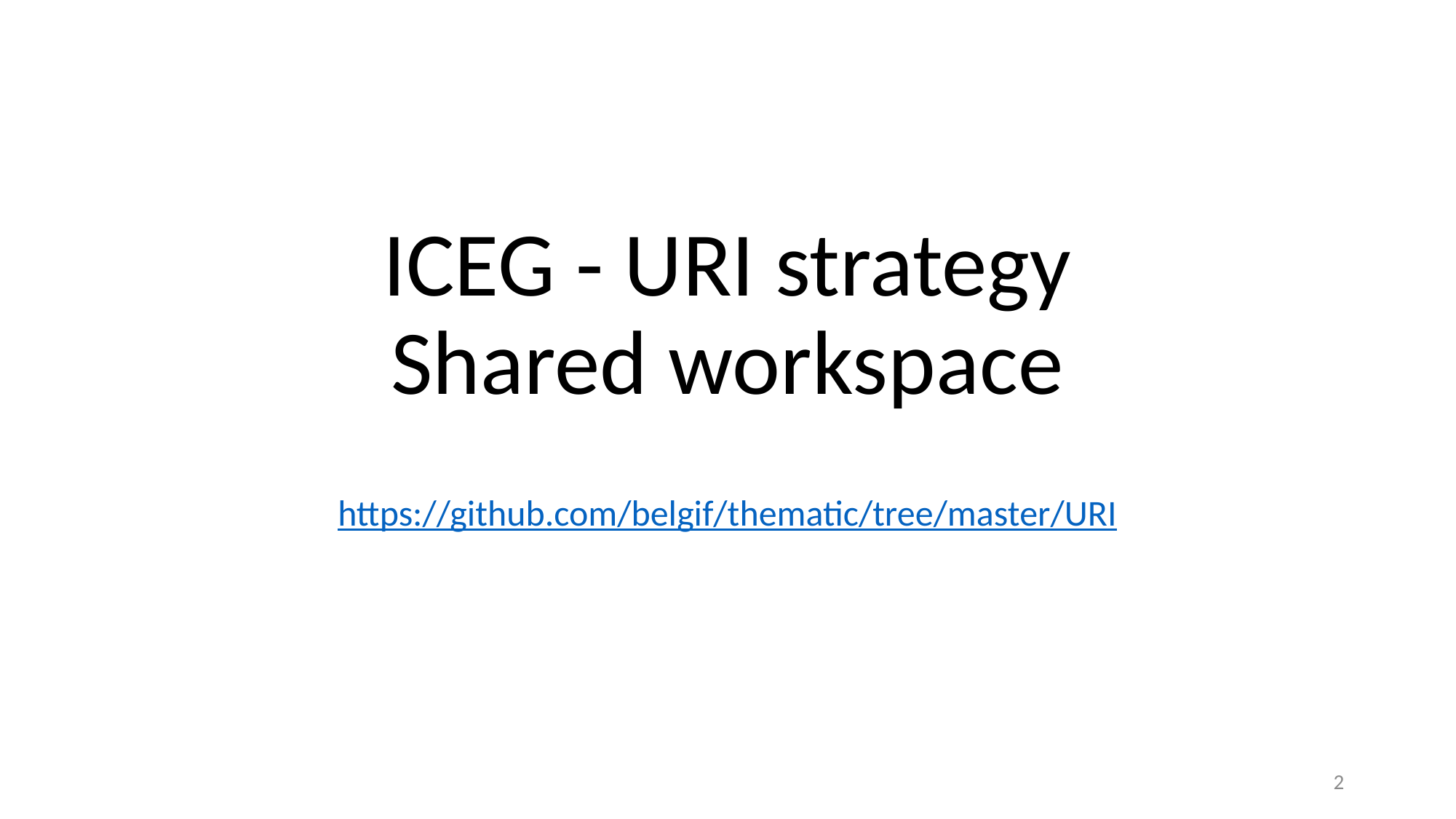

# ICEG - URI strategy Shared workspace

https://github.com/belgif/thematic/tree/master/URI
2